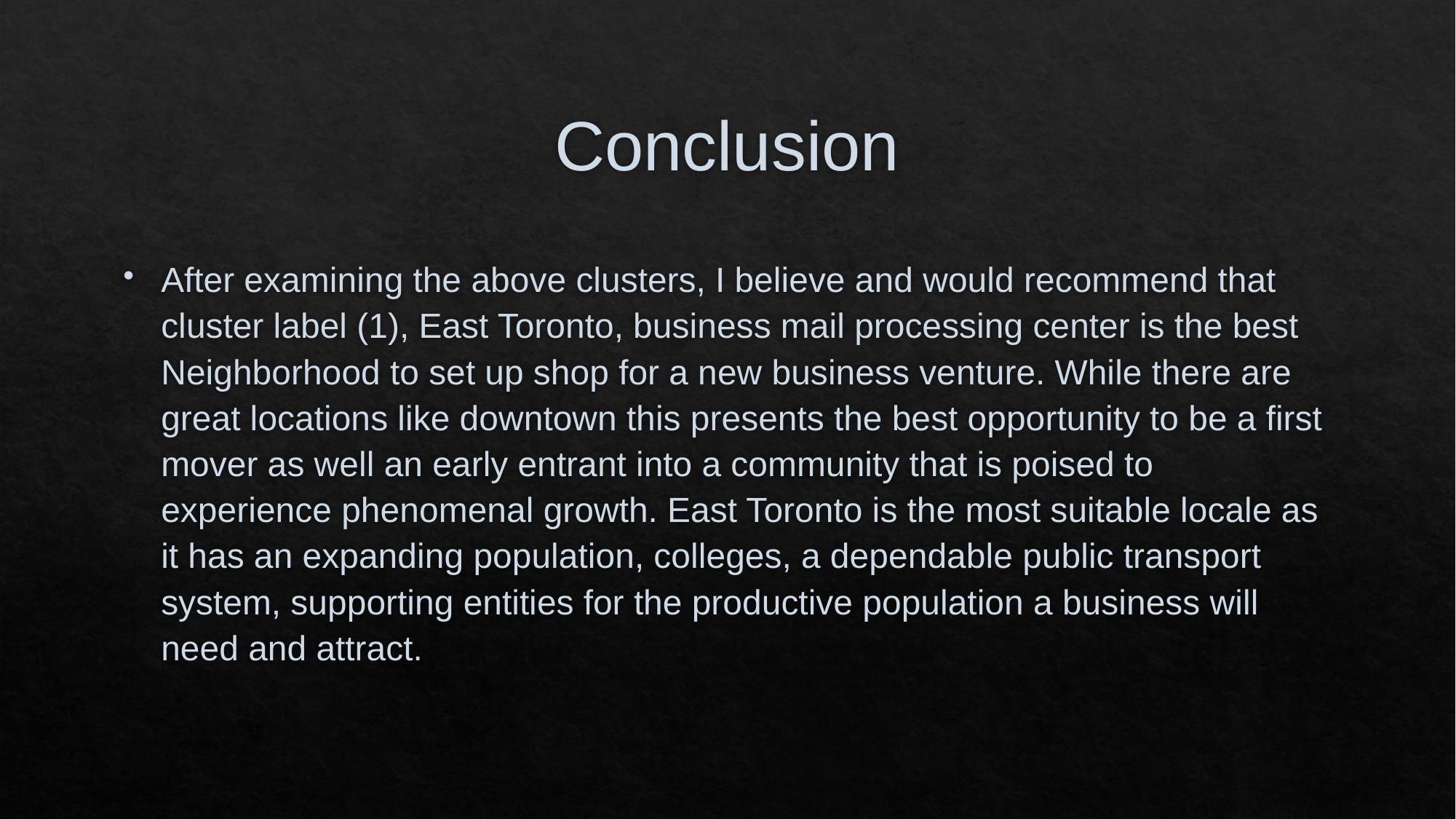

# Conclusion
After examining the above clusters, I believe and would recommend that cluster label (1), East Toronto, business mail processing center is the best Neighborhood to set up shop for a new business venture. While there are great locations like downtown this presents the best opportunity to be a first mover as well an early entrant into a community that is poised to experience phenomenal growth. East Toronto is the most suitable locale as it has an expanding population, colleges, a dependable public transport system, supporting entities for the productive population a business will need and attract.